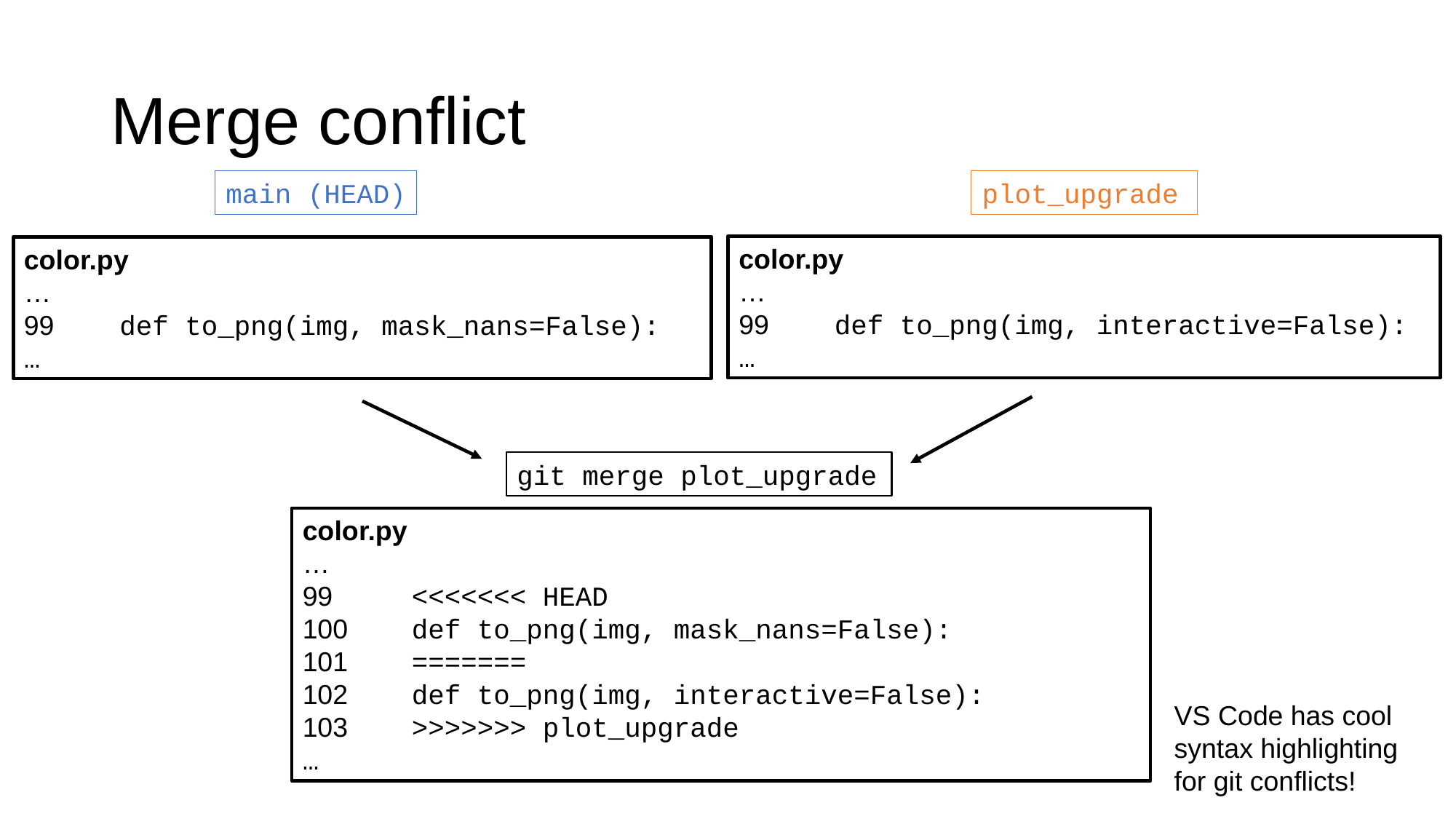

# Merge conflict
main (HEAD)
plot_upgrade
color.py
…
99    def to_png(img, interactive=False):
…
color.py
…
99    def to_png(img, mask_nans=False):
…
git merge plot_upgrade
color.py
…
99	<<<<<<< HEAD
100	def to_png(img, mask_nans=False):
101	=======
102	def to_png(img, interactive=False):
103	>>>>>>> plot_upgrade
…
VS Code has cool syntax highlighting for git conflicts!